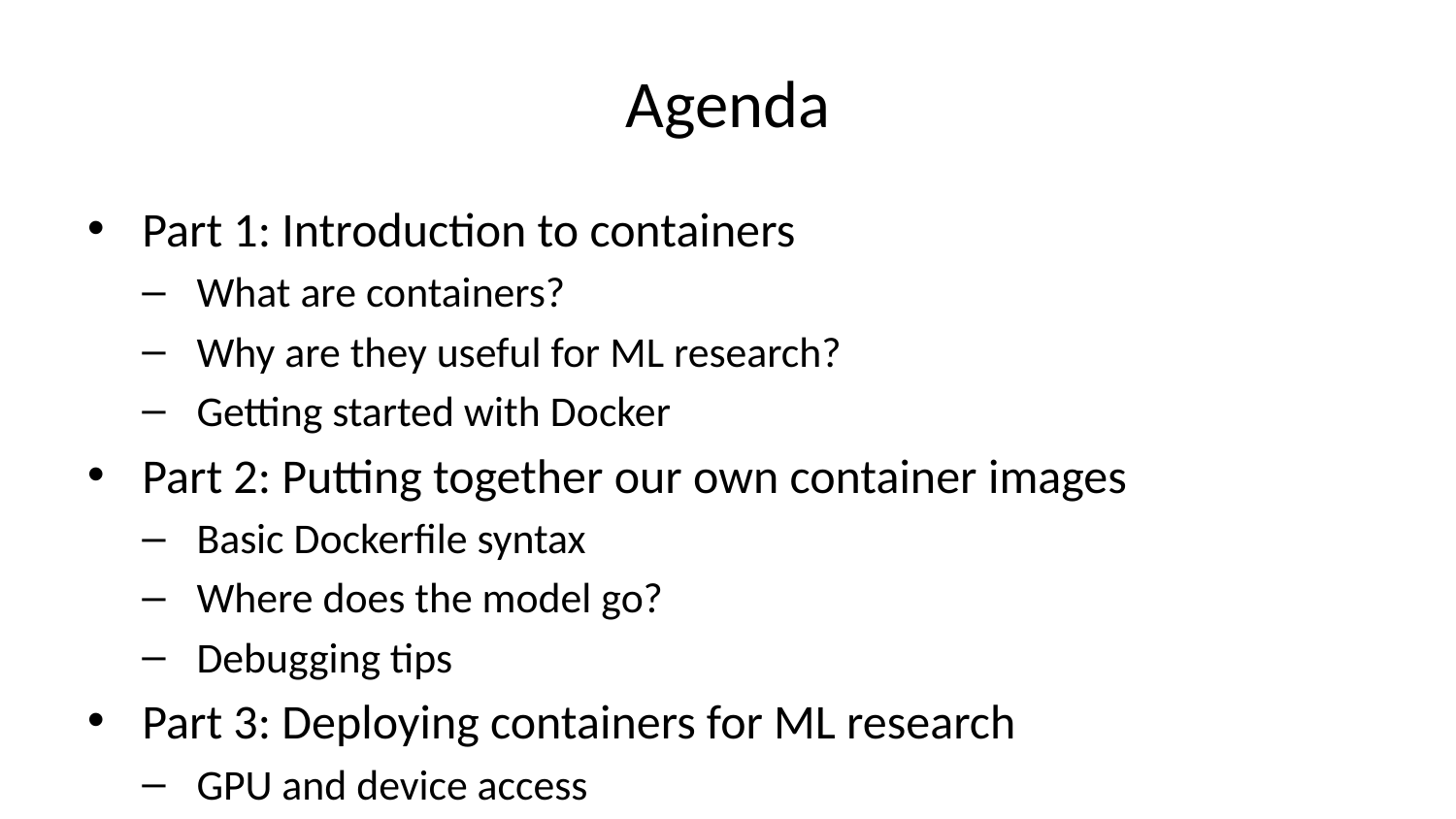

# Agenda
Part 1: Introduction to containers
What are containers?
Why are they useful for ML research?
Getting started with Docker
Part 2: Putting together our own container images
Basic Dockerfile syntax
Where does the model go?
Debugging tips
Part 3: Deploying containers for ML research
GPU and device access
Deploying to UiT’s GPU cluster
Deploying to NRIS HPC clusters